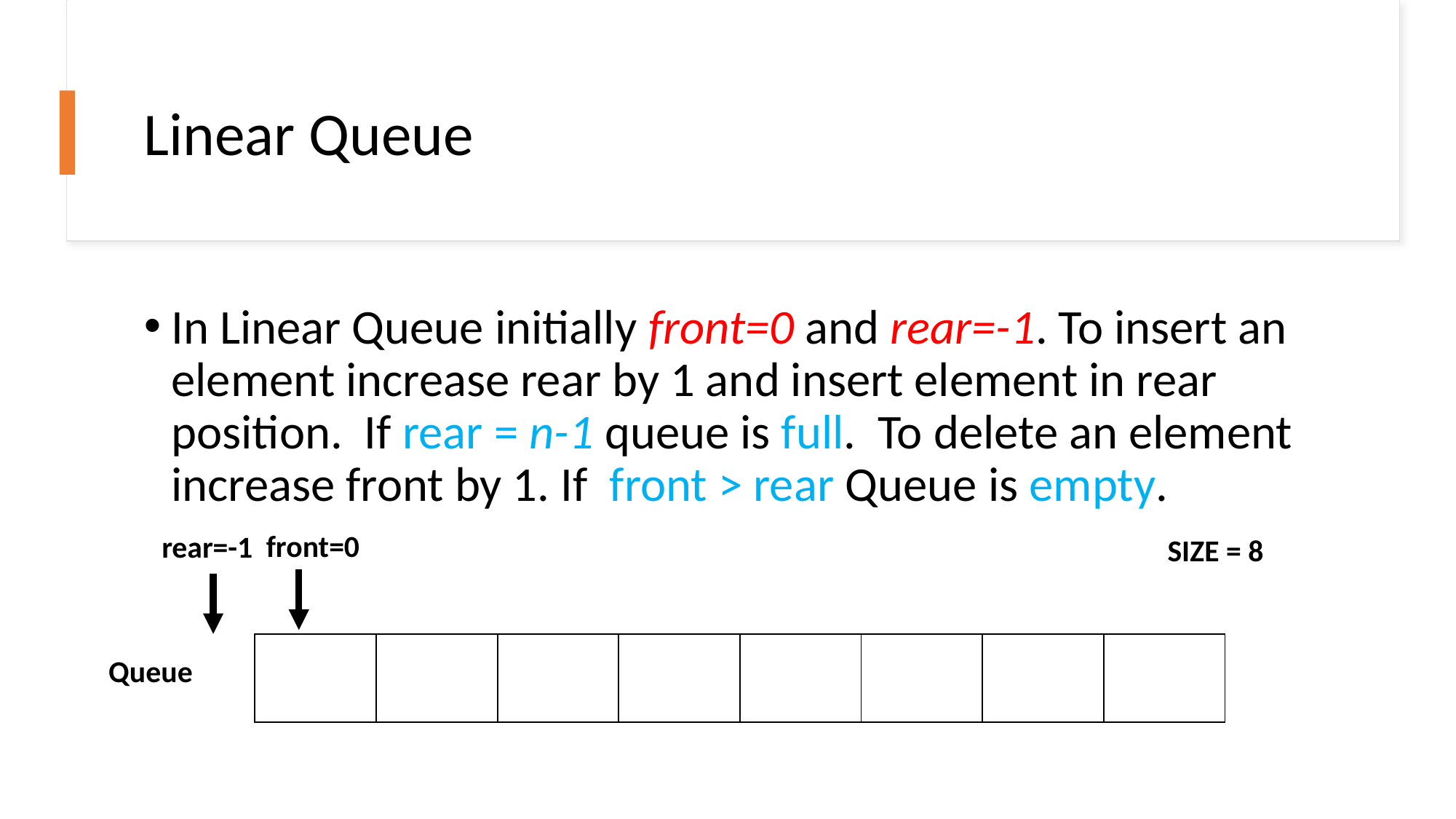

# Linear Queue

In Linear Queue initially front=0 and rear=-1. To insert an element increase rear by 1 and insert element in rear position.  If rear = n-1 queue is full.  To delete an element  increase front by 1. If  front > rear Queue is empty.
front=0
rear=-1
SIZE = 8
|  |  |  |  |  |  |  |  |
| --- | --- | --- | --- | --- | --- | --- | --- |
Queue